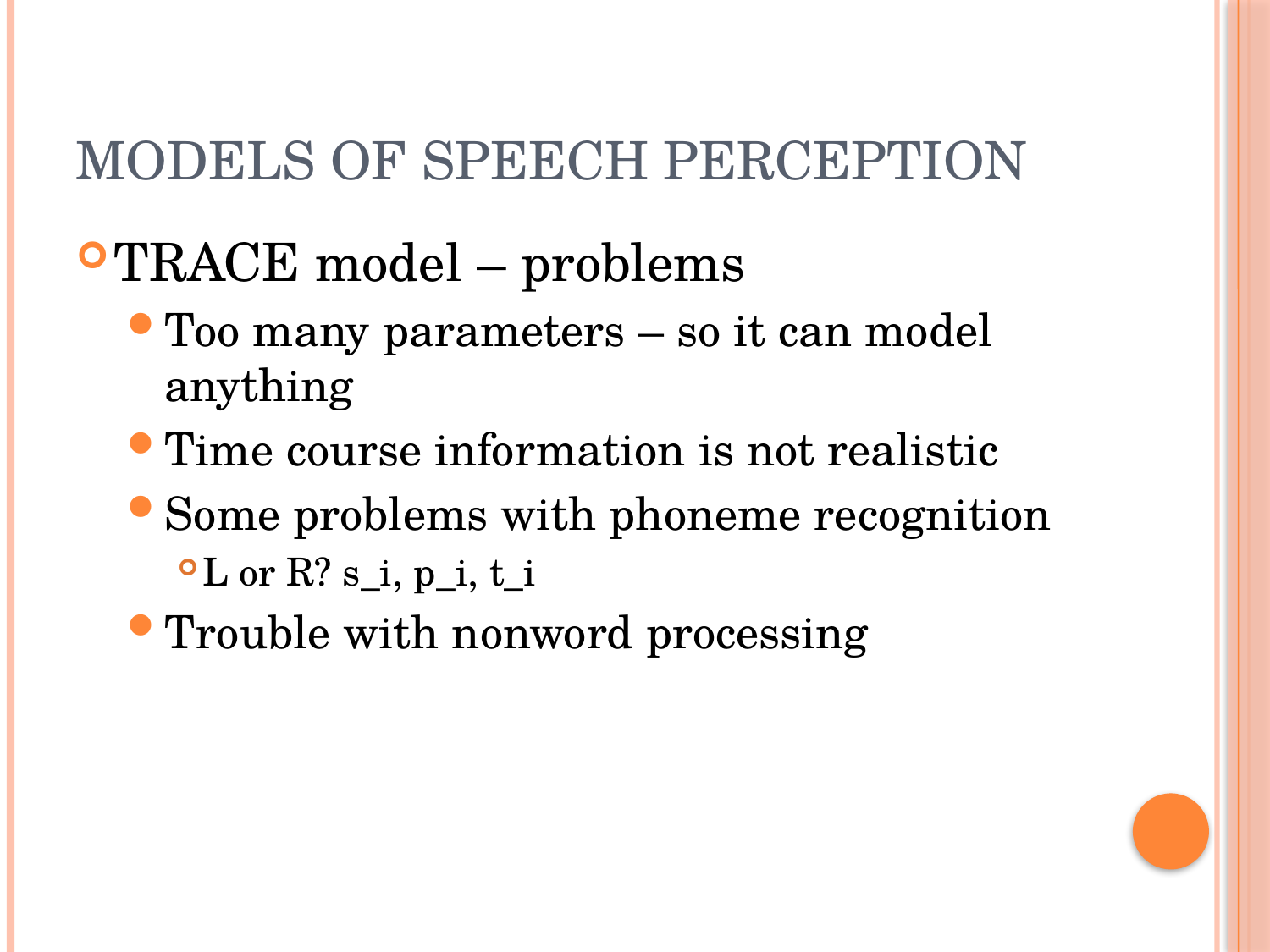

# Models of Speech Perception
TRACE model – problems
Too many parameters – so it can model anything
Time course information is not realistic
Some problems with phoneme recognition
L or R? s_i, p_i, t_i
Trouble with nonword processing